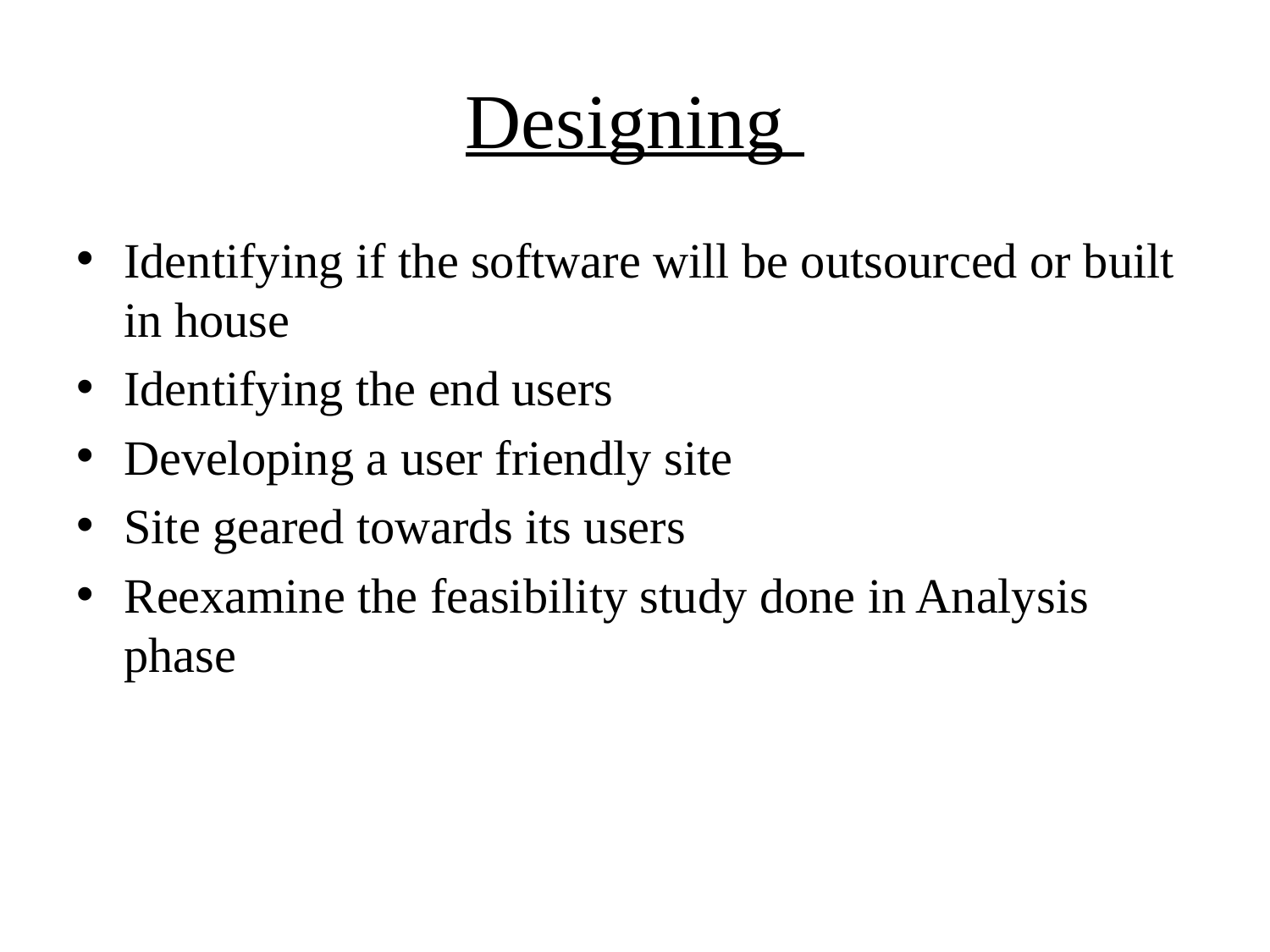

# Designing
Identifying if the software will be outsourced or built in house
Identifying the end users
Developing a user friendly site
Site geared towards its users
Reexamine the feasibility study done in Analysis phase